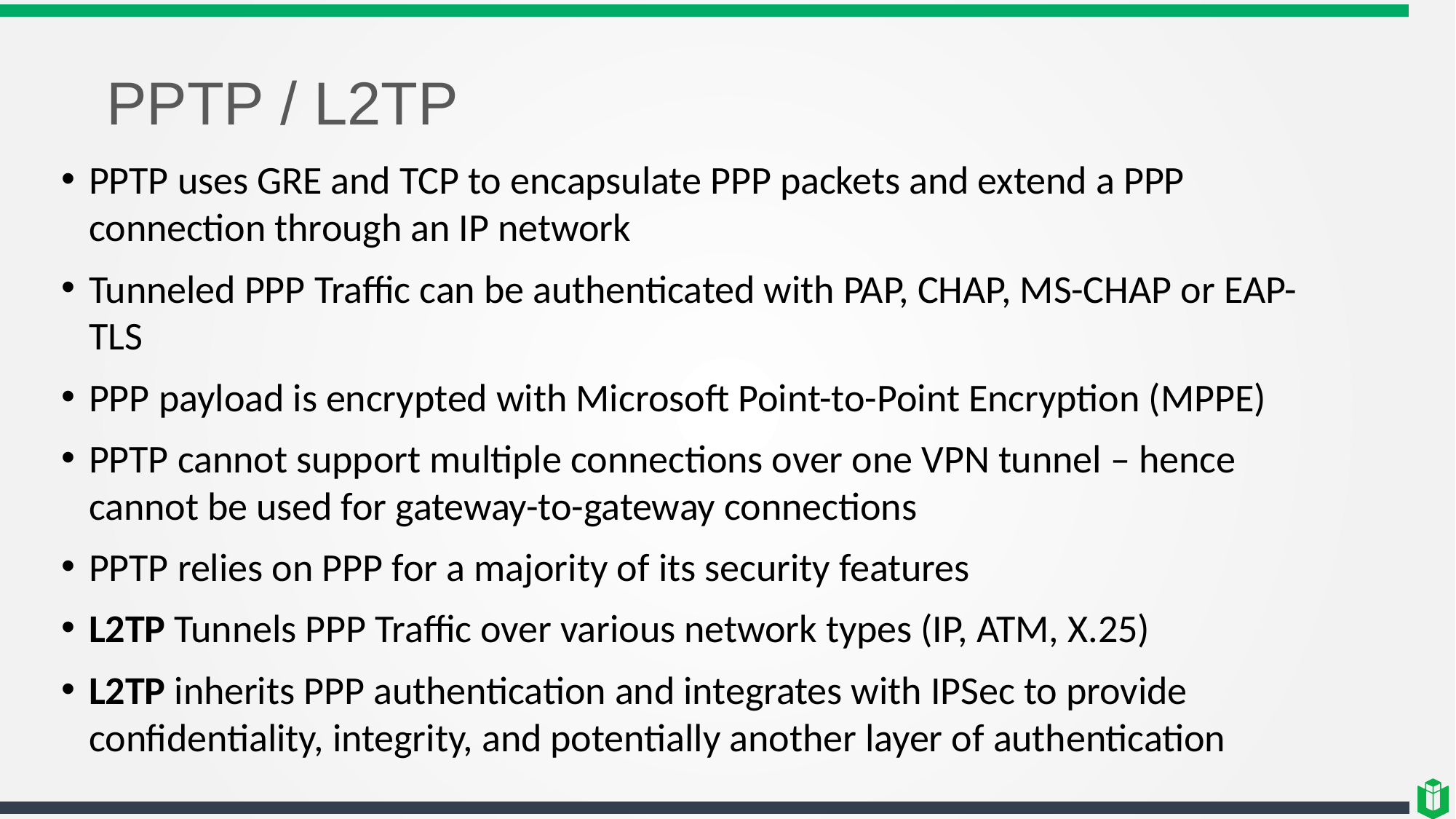

# PPTP / L2TP
PPTP uses GRE and TCP to encapsulate PPP packets and extend a PPP connection through an IP network
Tunneled PPP Traffic can be authenticated with PAP, CHAP, MS-CHAP or EAP-TLS
PPP payload is encrypted with Microsoft Point-to-Point Encryption (MPPE)
PPTP cannot support multiple connections over one VPN tunnel – hence cannot be used for gateway-to-gateway connections
PPTP relies on PPP for a majority of its security features
L2TP Tunnels PPP Traffic over various network types (IP, ATM, X.25)
L2TP inherits PPP authentication and integrates with IPSec to provide confidentiality, integrity, and potentially another layer of authentication